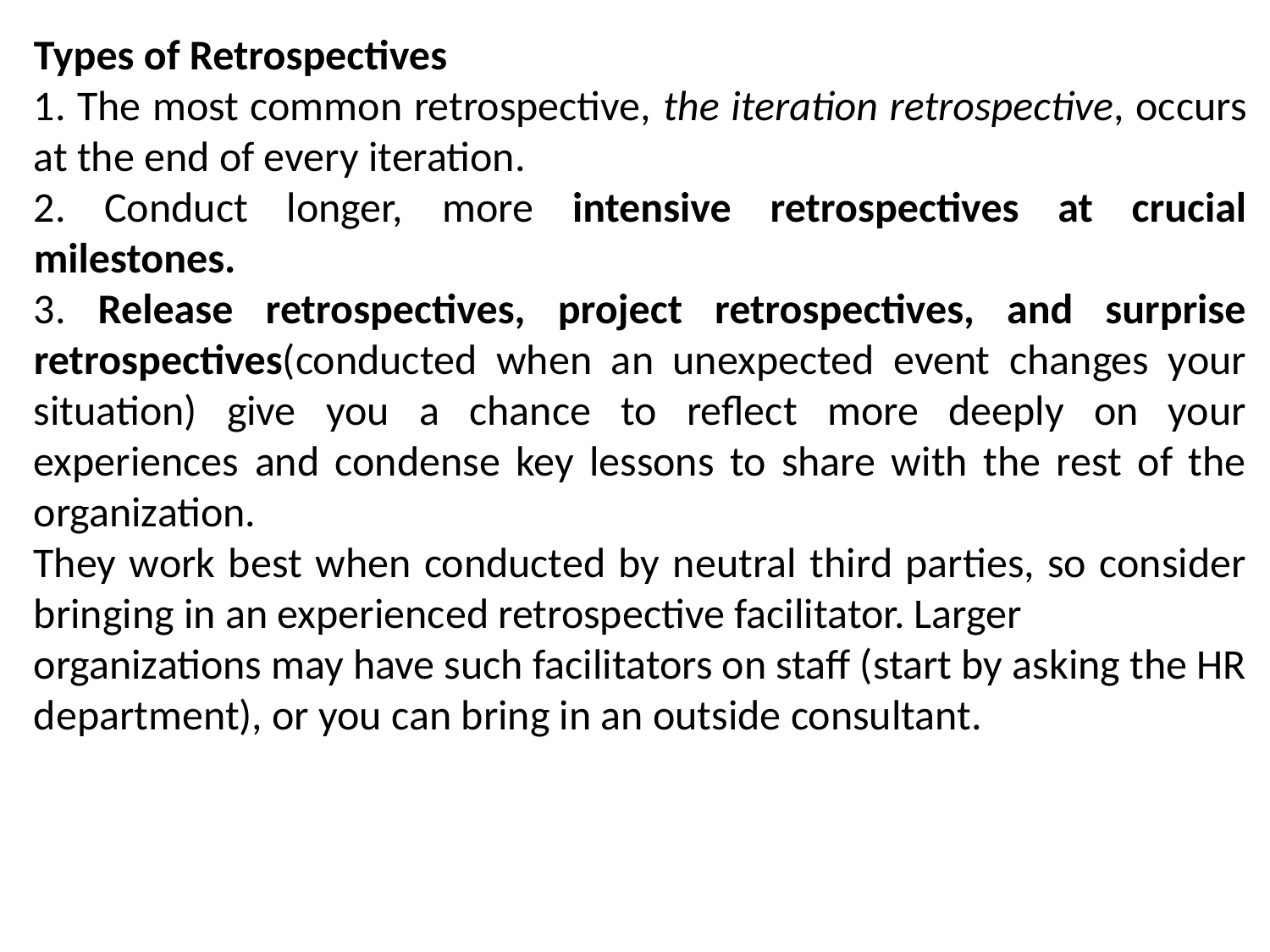

Types of Retrospectives
1. The most common retrospective, the iteration retrospective, occurs at the end of every iteration.
2. Conduct longer, more intensive retrospectives at crucial milestones.
3. Release retrospectives, project retrospectives, and surprise retrospectives(conducted when an unexpected event changes your situation) give you a chance to reflect more deeply on your experiences and condense key lessons to share with the rest of the organization.
They work best when conducted by neutral third parties, so consider bringing in an experienced retrospective facilitator. Larger
organizations may have such facilitators on staff (start by asking the HR department), or you can bring in an outside consultant.